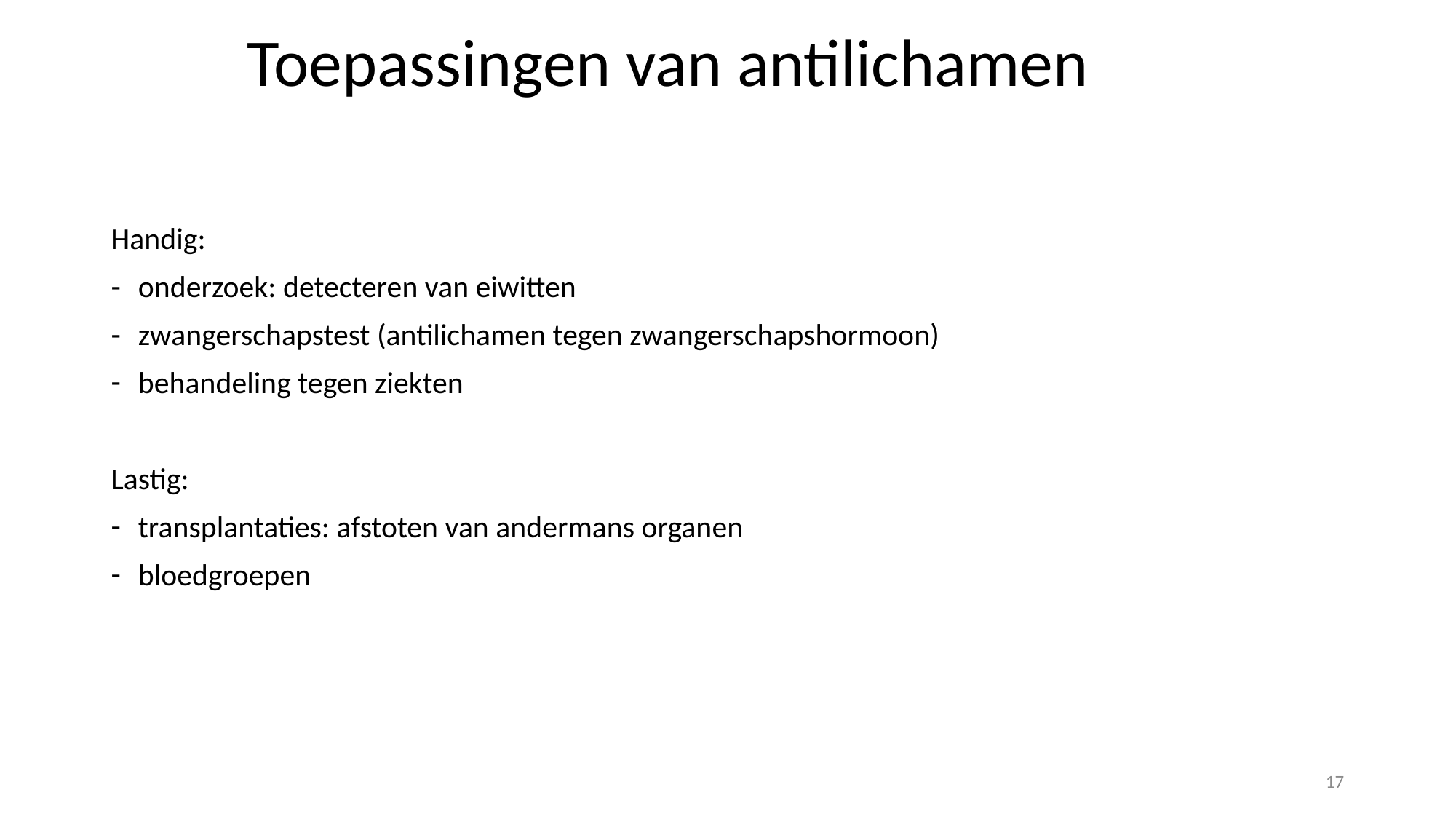

# Toepassingen van antilichamen
Handig:
onderzoek: detecteren van eiwitten
zwangerschapstest (antilichamen tegen zwangerschapshormoon)
behandeling tegen ziekten

Lastig:
transplantaties: afstoten van andermans organen
bloedgroepen

17